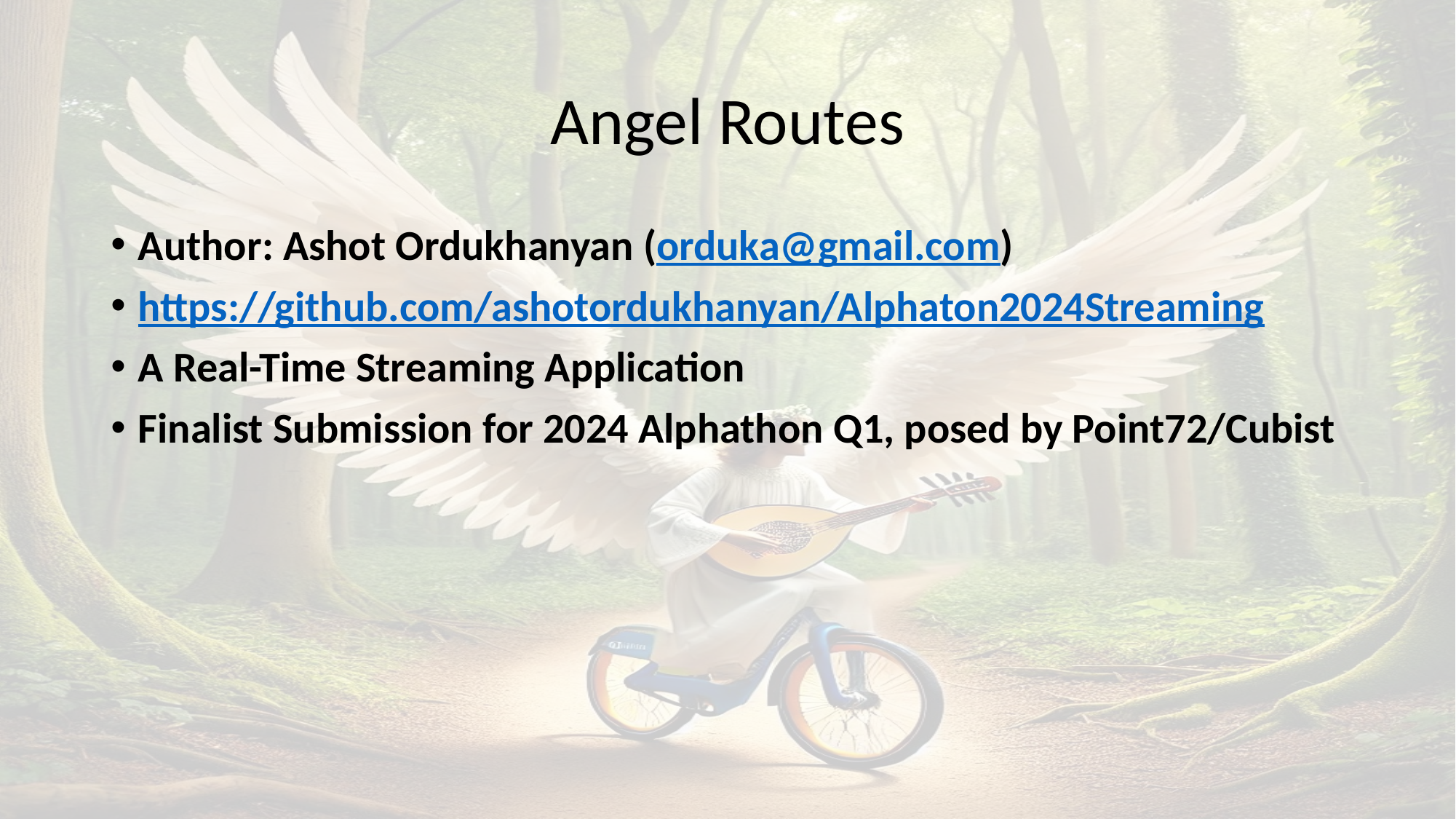

# Angel Routes
Author: Ashot Ordukhanyan (orduka@gmail.com)
https://github.com/ashotordukhanyan/Alphaton2024Streaming
A Real-Time Streaming Application
Finalist Submission for 2024 Alphathon Q1, posed by Point72/Cubist